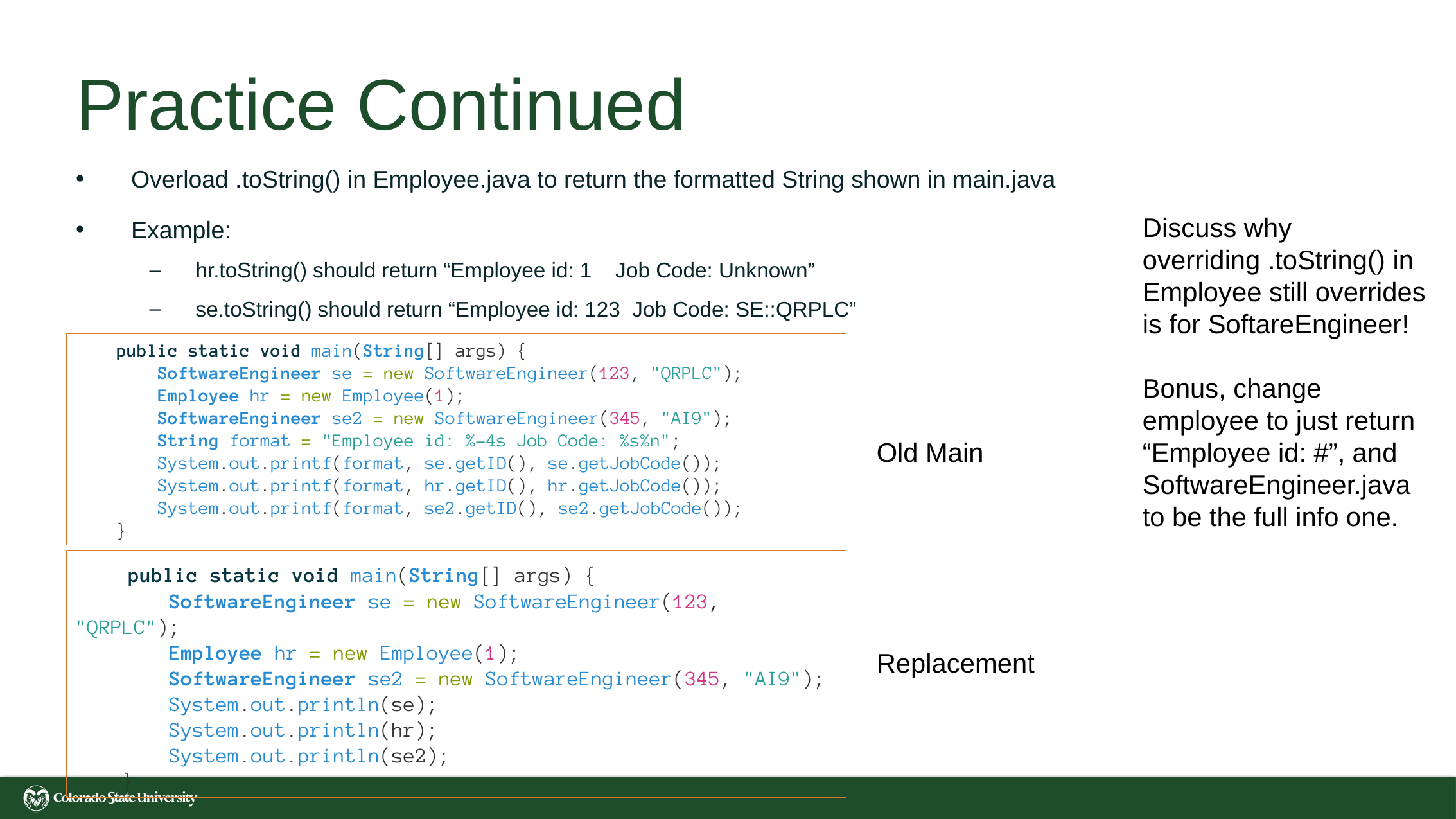

# Practice Continued
Overload .toString() in Employee.java to return the formatted String shown in main.java
Example:
hr.toString() should return “Employee id: 1    Job Code: Unknown”
se.toString() should return “Employee id: 123  Job Code: SE::QRPLC”
Discuss why overriding .toString() in Employee still overrides is for SoftareEngineer!

Bonus, change employee to just return “Employee id: #”, and SoftwareEngineer.java to be the full info one.
    public static void main(String[] args) {
        SoftwareEngineer se = new SoftwareEngineer(123, "QRPLC");
        Employee hr = new Employee(1);
        SoftwareEngineer se2 = new SoftwareEngineer(345, "AI9");
        String format = "Employee id: %-4s Job Code: %s%n";
        System.out.printf(format, se.getID(), se.getJobCode());
        System.out.printf(format, hr.getID(), hr.getJobCode());
        System.out.printf(format, se2.getID(), se2.getJobCode());
    }
Old Main
    public static void main(String[] args) {
        SoftwareEngineer se = new SoftwareEngineer(123, "QRPLC");
        Employee hr = new Employee(1);
        SoftwareEngineer se2 = new SoftwareEngineer(345, "AI9");
        System.out.println(se);
        System.out.println(hr);
        System.out.println(se2);
    }
Replacement